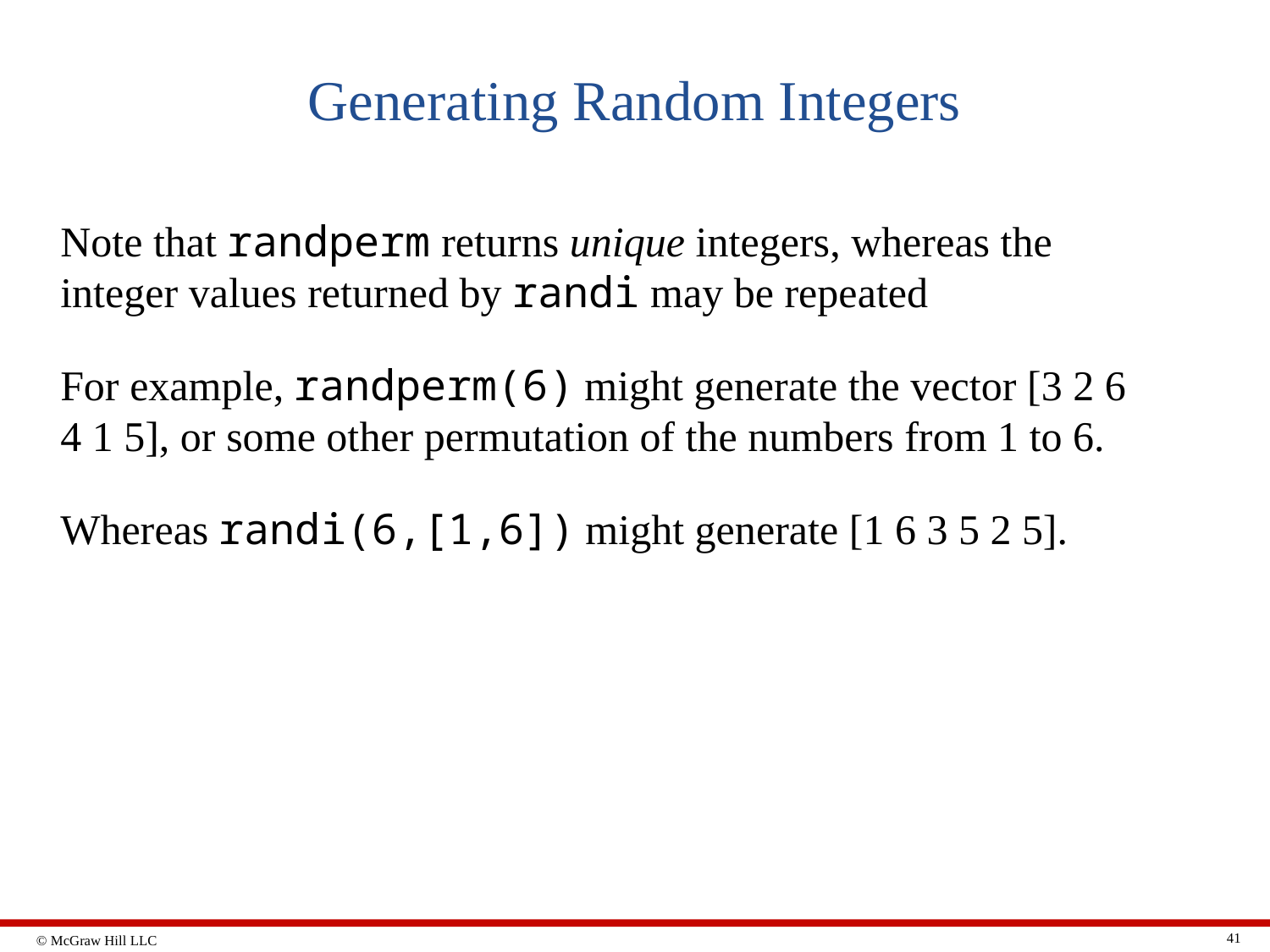

# Generating Random Integers
Note that randperm returns unique integers, whereas the integer values returned by randi may be repeated
For example, randperm(6) might generate the vector [3 2 6 4 1 5], or some other permutation of the numbers from 1 to 6.
Whereas randi(6,[1,6]) might generate [1 6 3 5 2 5].
41